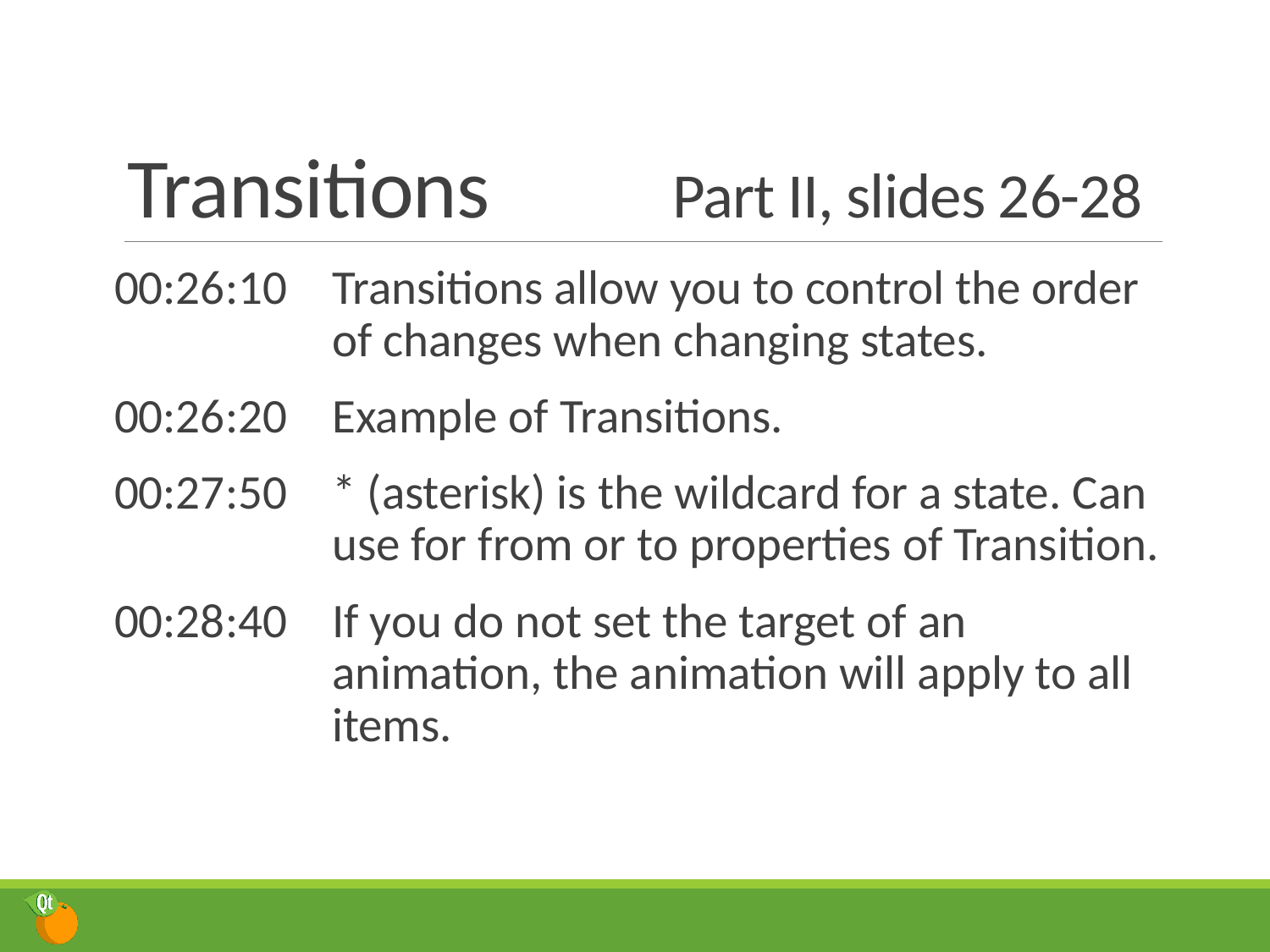

# Transitions	Part II, slides 26-28
00:26:10	Transitions allow you to control the order of changes when changing states.
00:26:20	Example of Transitions.
00:27:50	* (asterisk) is the wildcard for a state. Can use for from or to properties of Transition.
00:28:40	If you do not set the target of an animation, the animation will apply to all items.